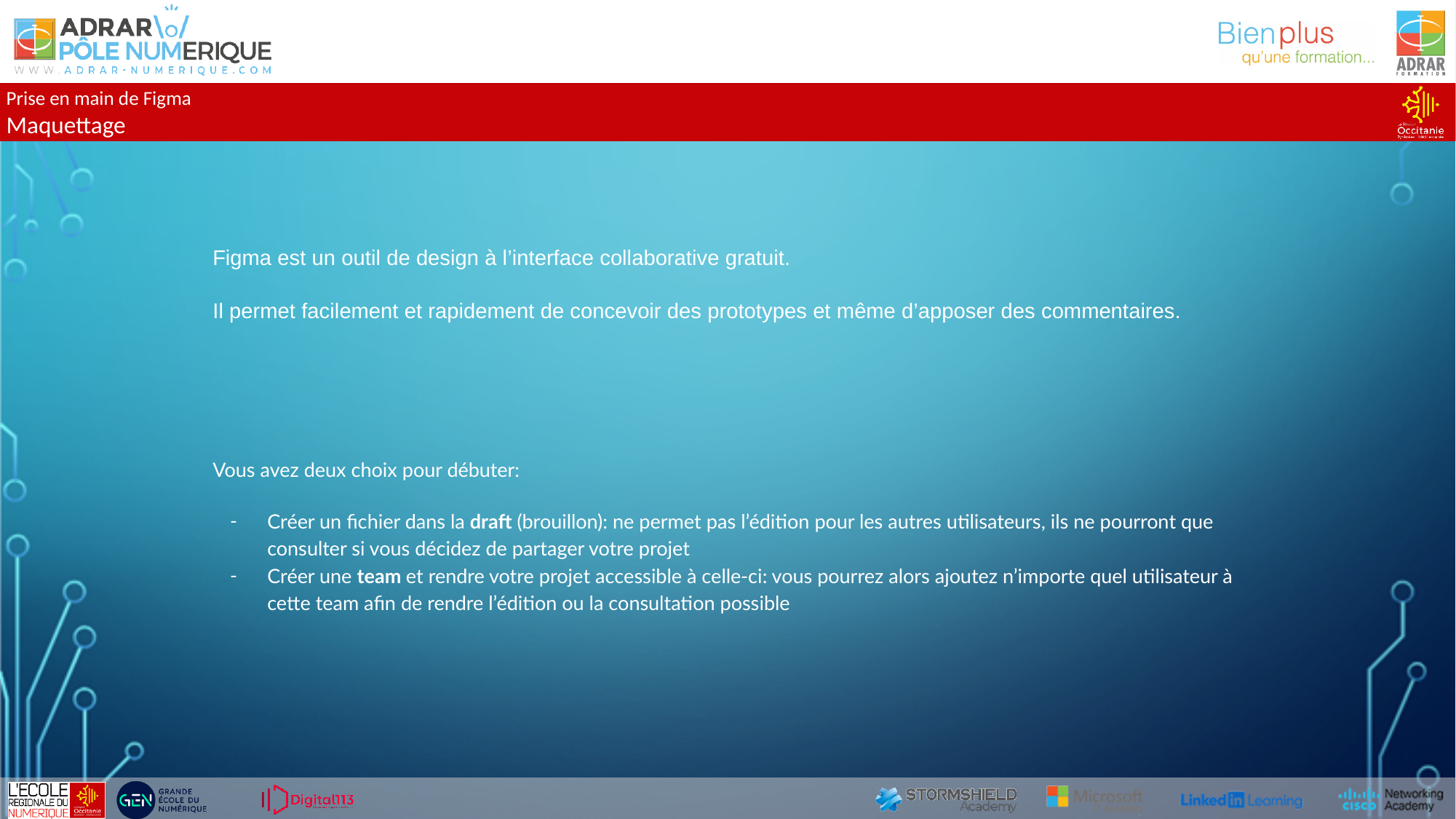

Prise en main de Figma
Maquettage
Figma est un outil de design à l’interface collaborative gratuit.
Il permet facilement et rapidement de concevoir des prototypes et même d’apposer des commentaires.

Vous avez deux choix pour débuter:
Créer un fichier dans la draft (brouillon): ne permet pas l’édition pour les autres utilisateurs, ils ne pourront que consulter si vous décidez de partager votre projet
Créer une team et rendre votre projet accessible à celle-ci: vous pourrez alors ajoutez n’importe quel utilisateur à cette team afin de rendre l’édition ou la consultation possible